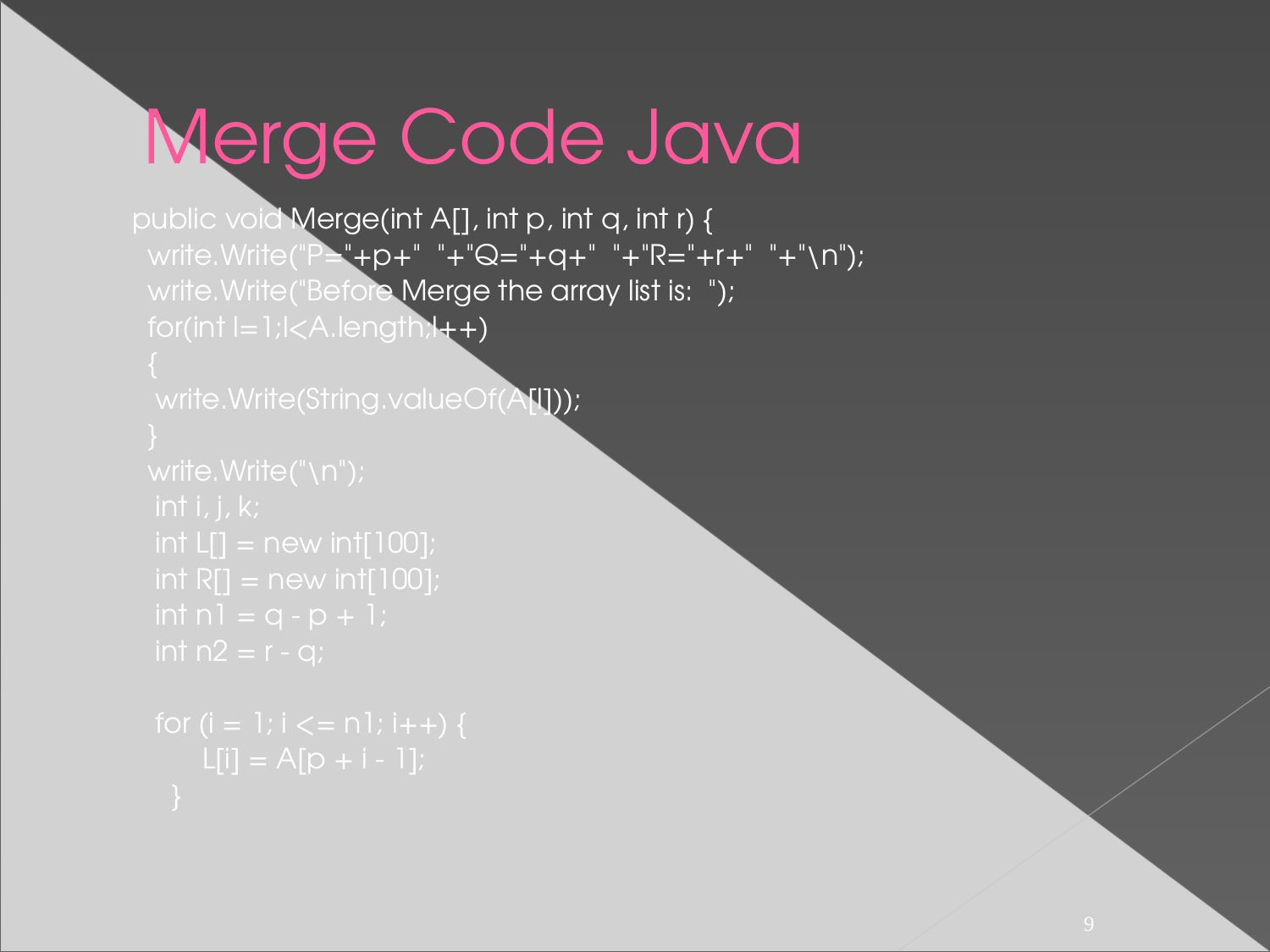

Merge Code Java
      public void Merge(int A[], int p, int q, int r) {
        write.Write("P="+p+"  "+"Q="+q+"  "+"R="+r+"  "+"\n");
        write.Write("Before Merge the array list is:  ");
        for(int l=1;l<A.length;l++)
        {
         write.Write(String.valueOf(A[l]));
        }
        write.Write("\n");
         int i, j, k;
         int L[] = new int[100];
         int R[] = new int[100];
         int n1 = q - p + 1;
         int n2 = r - q;

         for (i = 1; i <= n1; i++) {
               L[i] = A[p + i - 1];
           }
9